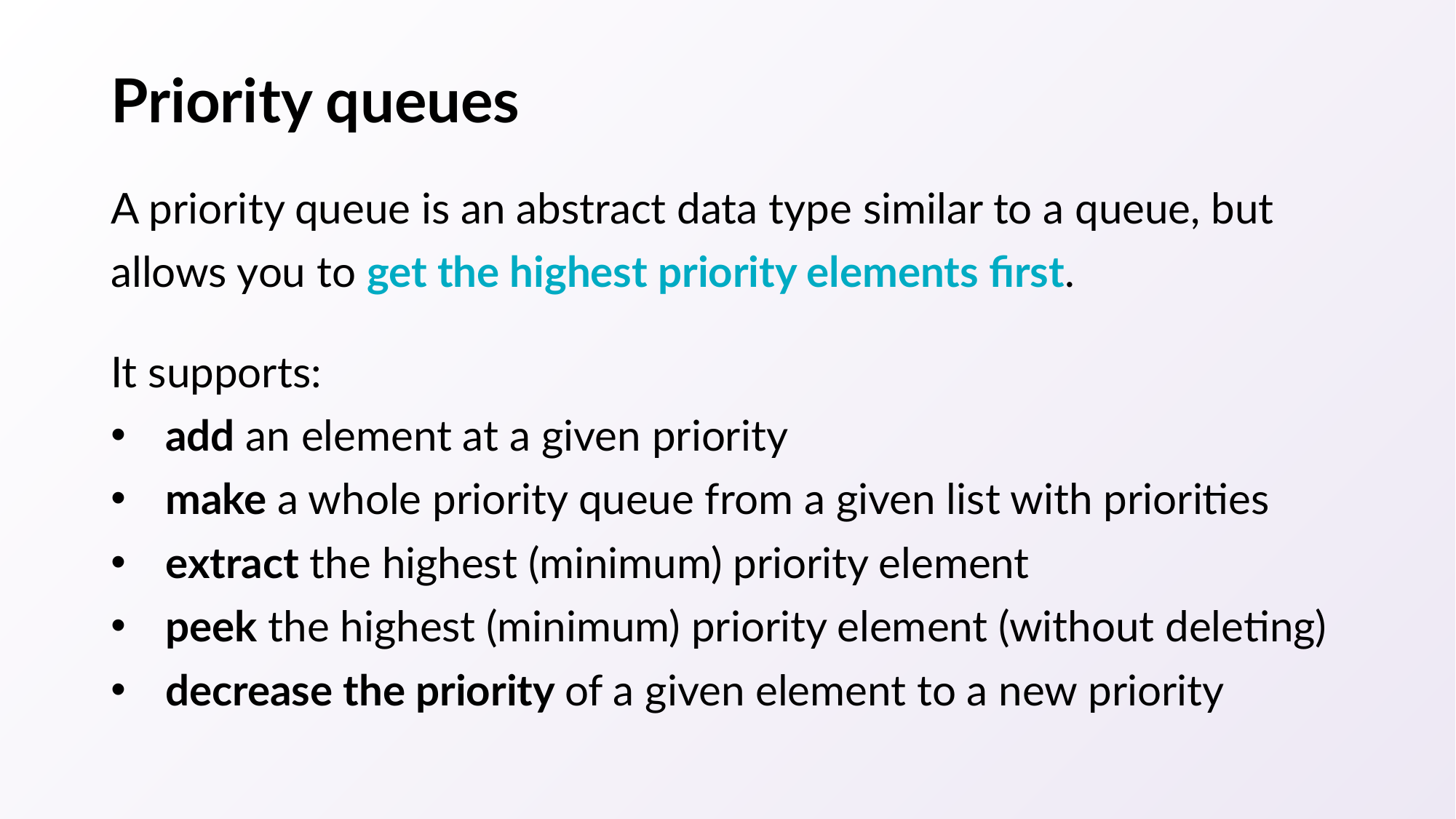

# Priority queues
A priority queue is an abstract data type similar to a queue, but allows you to get the highest priority elements first.
It supports:
add an element at a given priority
make a whole priority queue from a given list with priorities
extract the highest (minimum) priority element
peek the highest (minimum) priority element (without deleting)
decrease the priority of a given element to a new priority